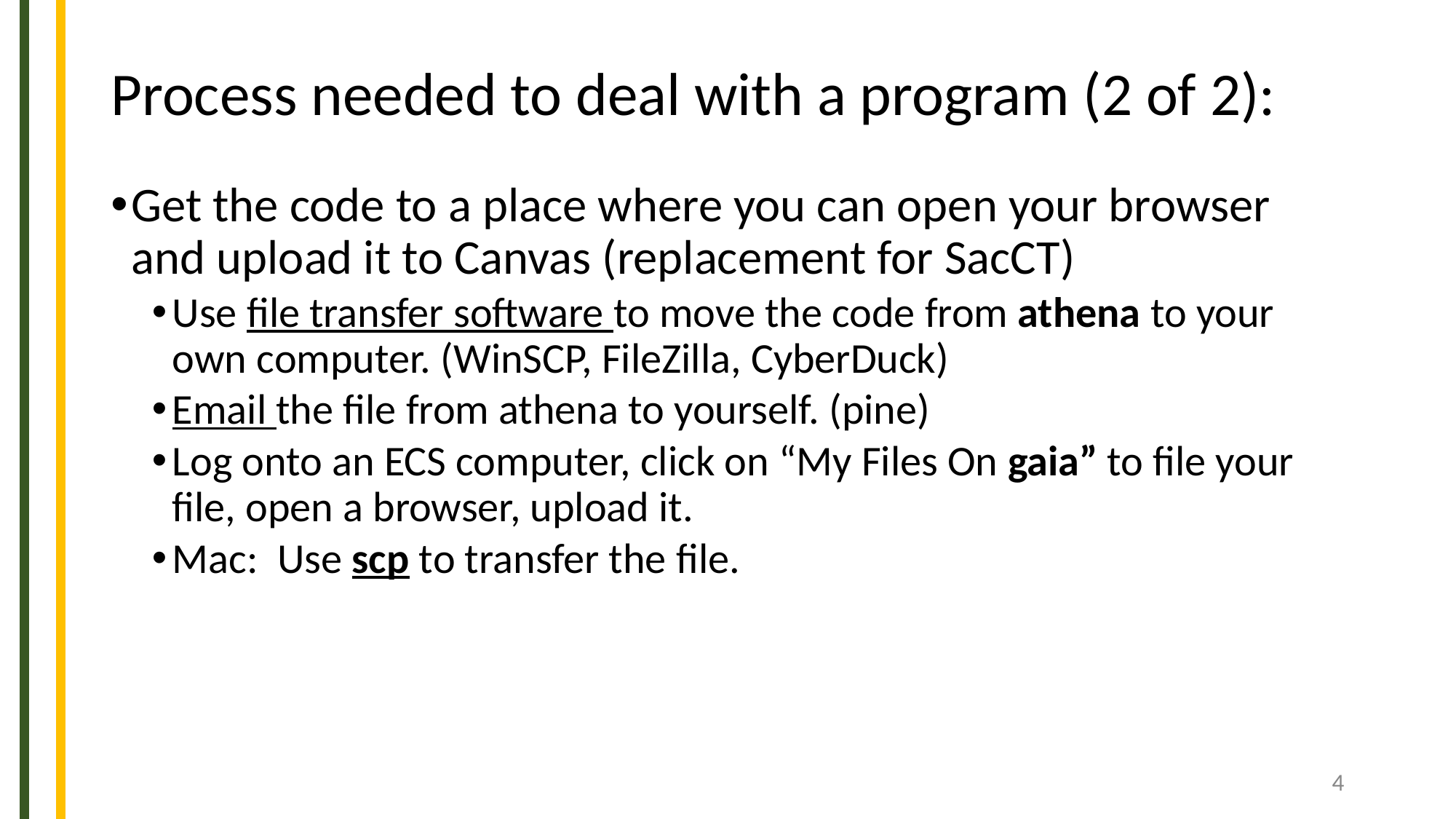

# Process needed to deal with a program (2 of 2):
Get the code to a place where you can open your browser and upload it to Canvas (replacement for SacCT)
Use file transfer software to move the code from athena to your own computer. (WinSCP, FileZilla, CyberDuck)
Email the file from athena to yourself. (pine)
Log onto an ECS computer, click on “My Files On gaia” to file your file, open a browser, upload it.
Mac:  Use scp to transfer the file.

4